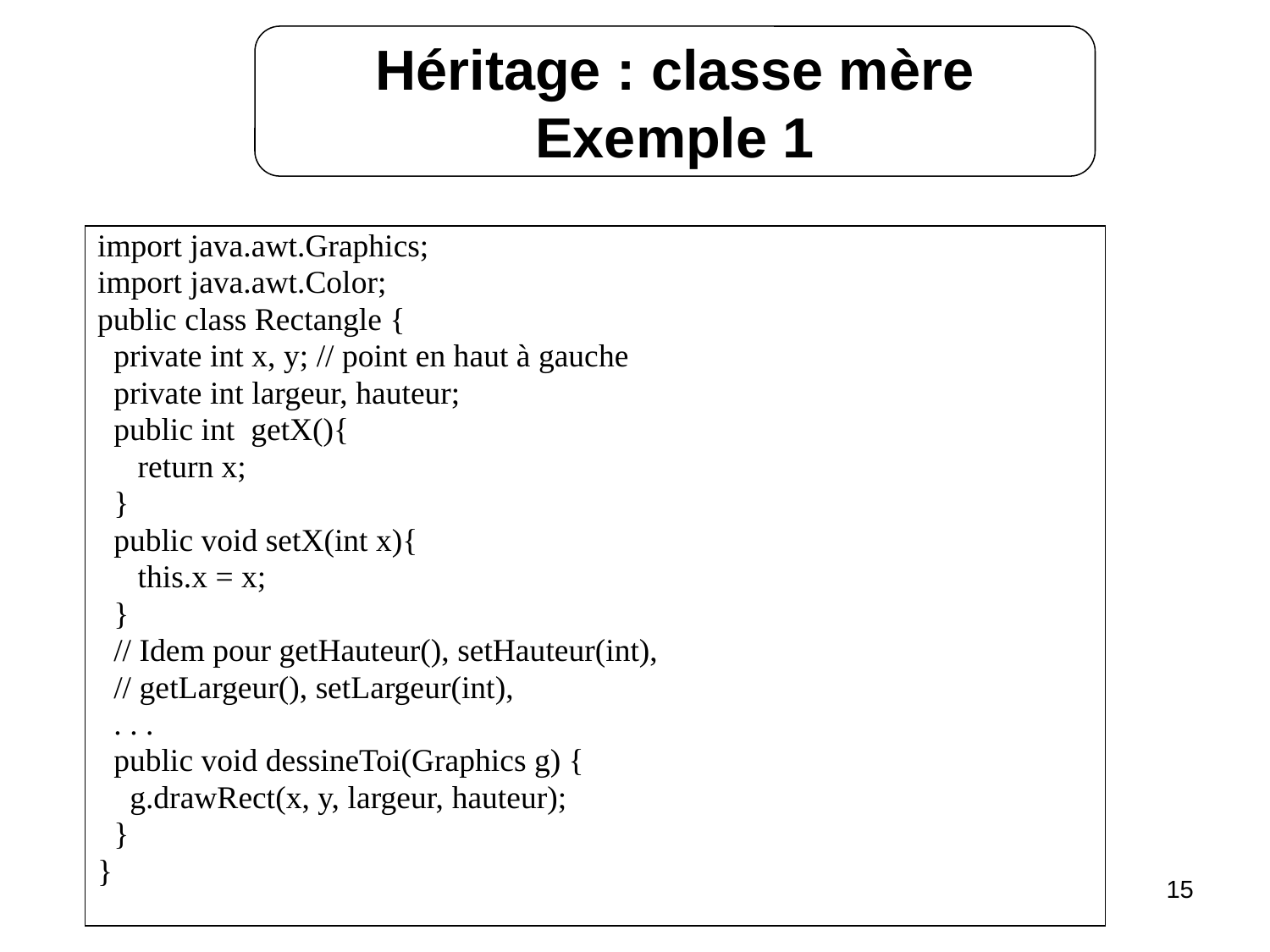

Héritage : classe mère
Exemple 1
import java.awt.Graphics;
import java.awt.Color;
public class Rectangle {
  private int x, y; // point en haut à gauche
  private int largeur, hauteur;
  public int  getX(){
     return x;
  }
  public void setX(int x){
     this.x = x;
  }
  // Idem pour getHauteur(), setHauteur(int),
  // getLargeur(), setLargeur(int),
  . . .
  public void dessineToi(Graphics g) {
    g.drawRect(x, y, largeur, hauteur);
  }
}
15